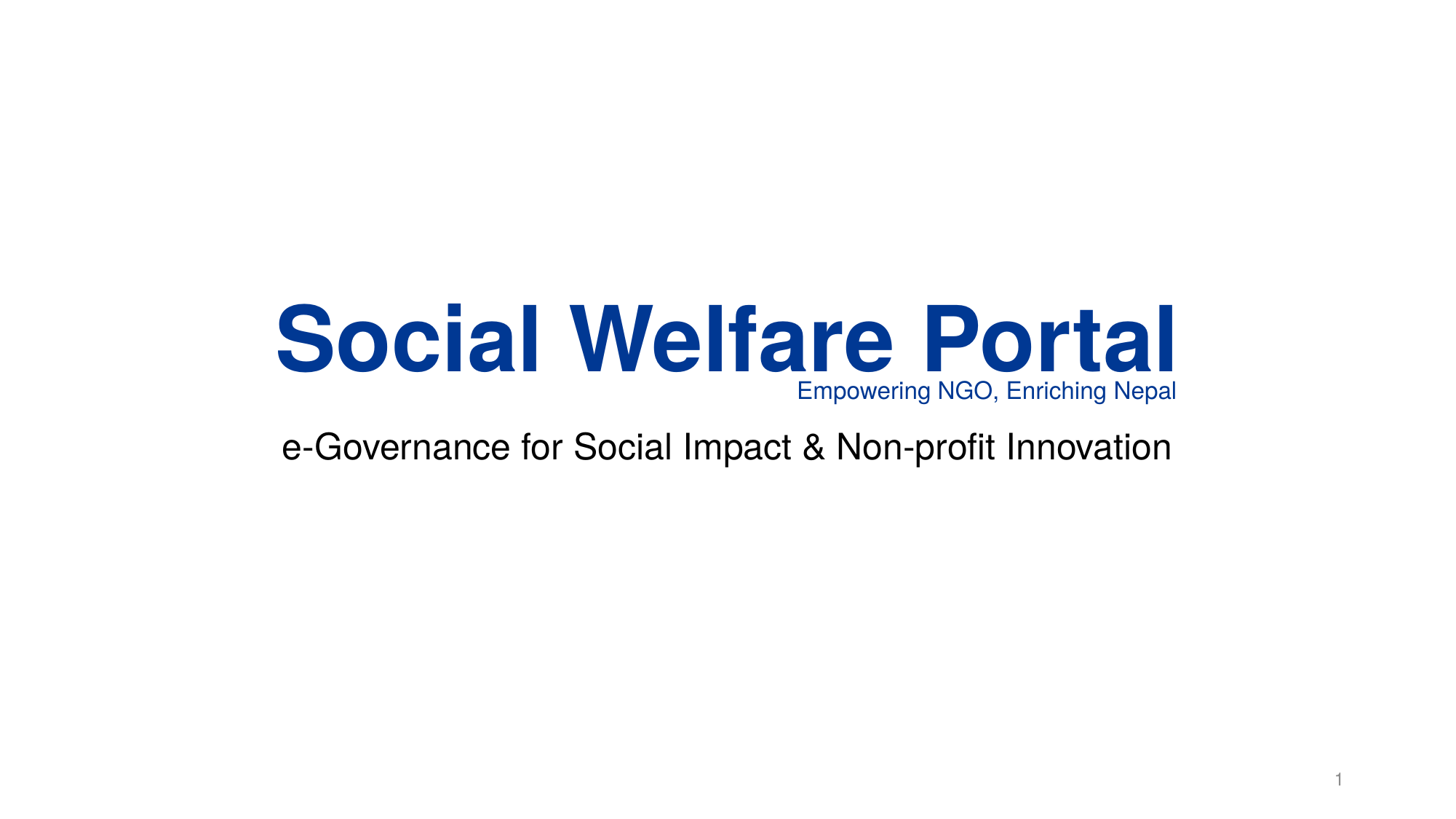

# Social Welfare Portal
Empowering NGO, Enriching Nepal
e-Governance for Social Impact & Non-profit Innovation
1